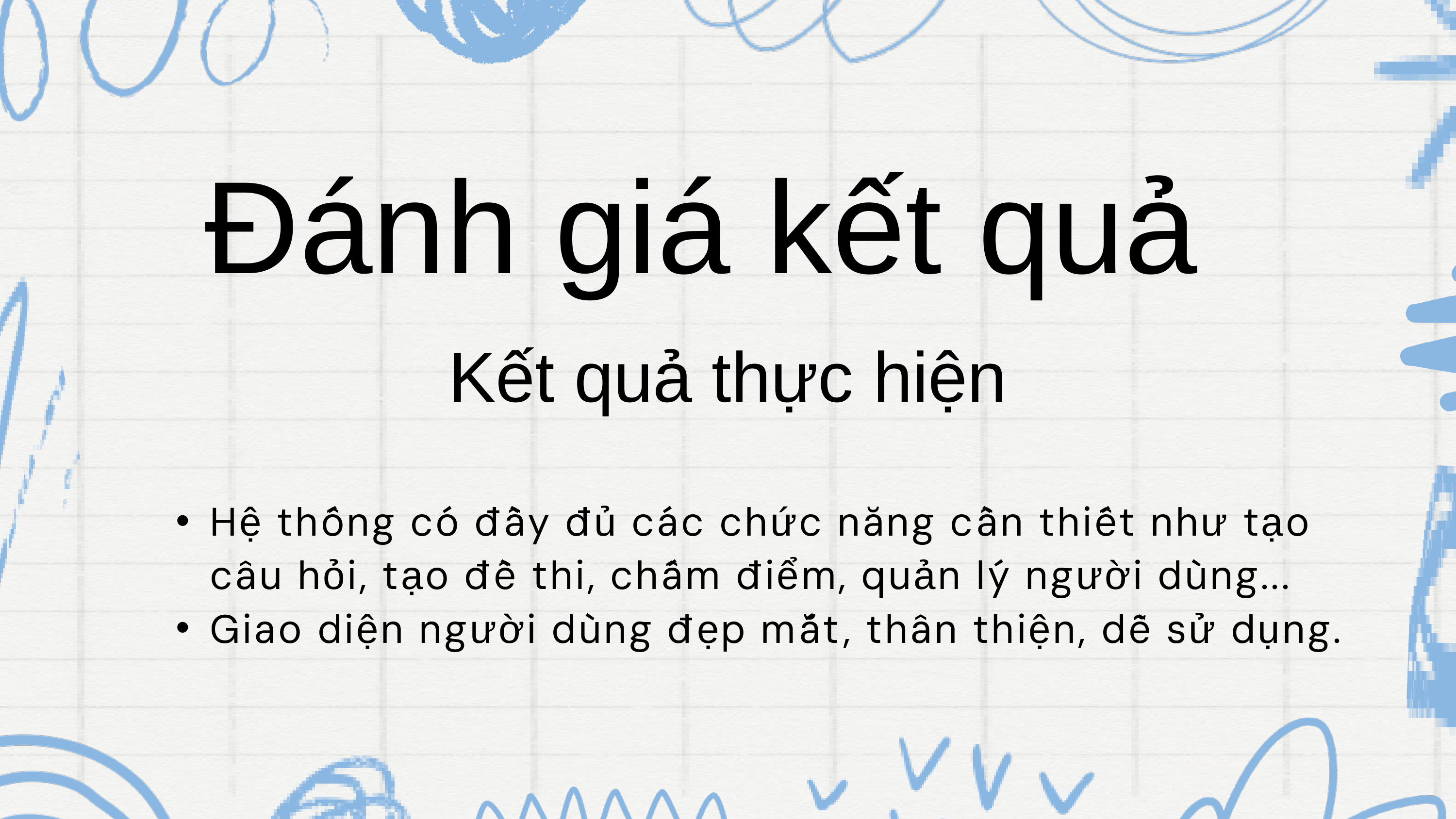

Đánh giá kết quả

Kết quả thực hiện
Hệ thống có đầy đủ các chức năng cần thiết như tạo câu hỏi, tạo đề thi, chấm điểm, quản lý người dùng...
Giao diện người dùng đẹp mắt, thân thiện, dễ sử dụng.